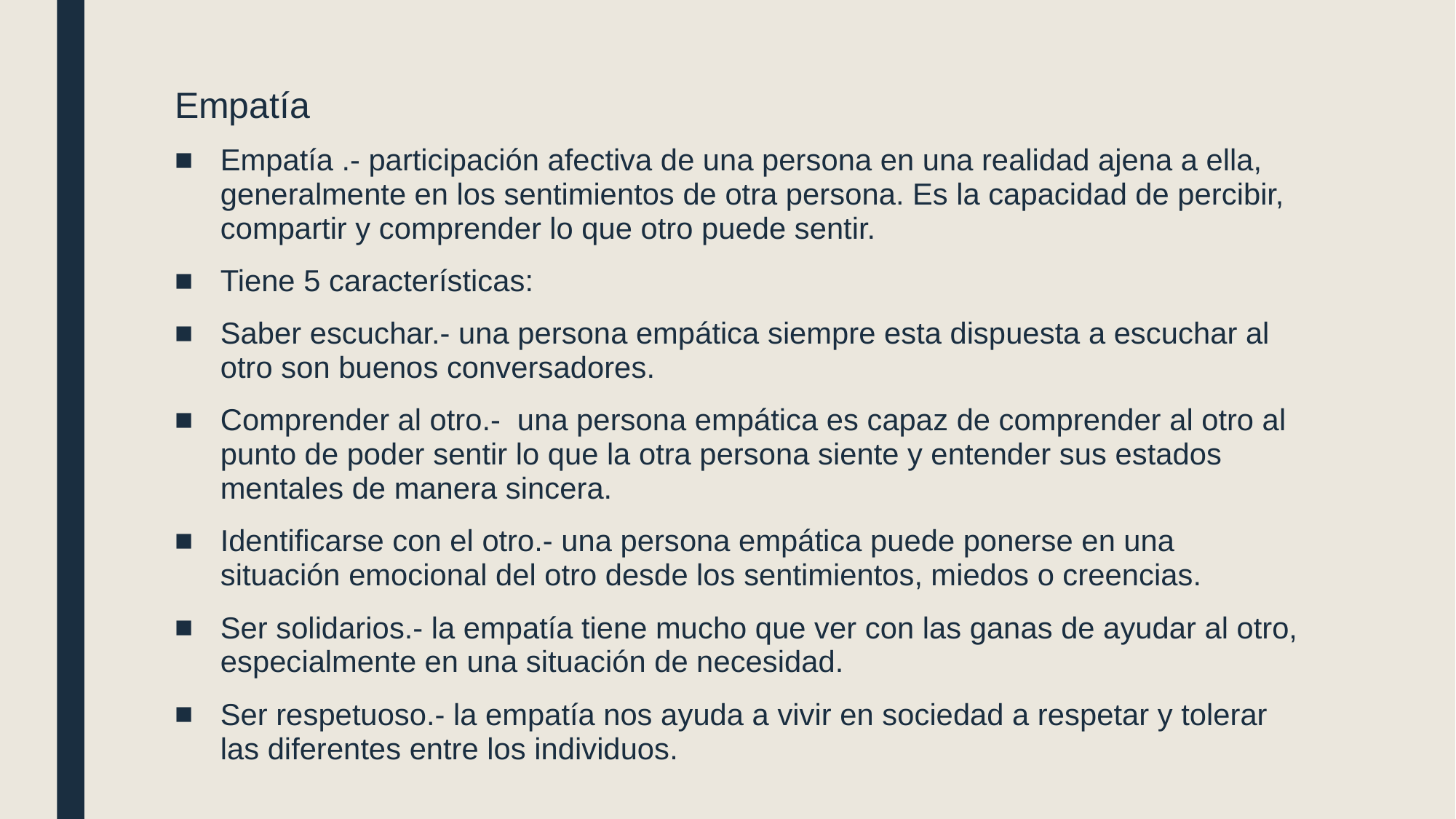

# Empatía
Empatía .- participación afectiva de una persona en una realidad ajena a ella, generalmente en los sentimientos de otra persona. Es la capacidad de percibir, compartir y comprender lo que otro puede sentir.
Tiene 5 características:
Saber escuchar.- una persona empática siempre esta dispuesta a escuchar al otro son buenos conversadores.
Comprender al otro.-  una persona empática es capaz de comprender al otro al punto de poder sentir lo que la otra persona siente y entender sus estados mentales de manera sincera.
Identificarse con el otro.- una persona empática puede ponerse en una situación emocional del otro desde los sentimientos, miedos o creencias.
Ser solidarios.- la empatía tiene mucho que ver con las ganas de ayudar al otro, especialmente en una situación de necesidad.
Ser respetuoso.- la empatía nos ayuda a vivir en sociedad a respetar y tolerar las diferentes entre los individuos.